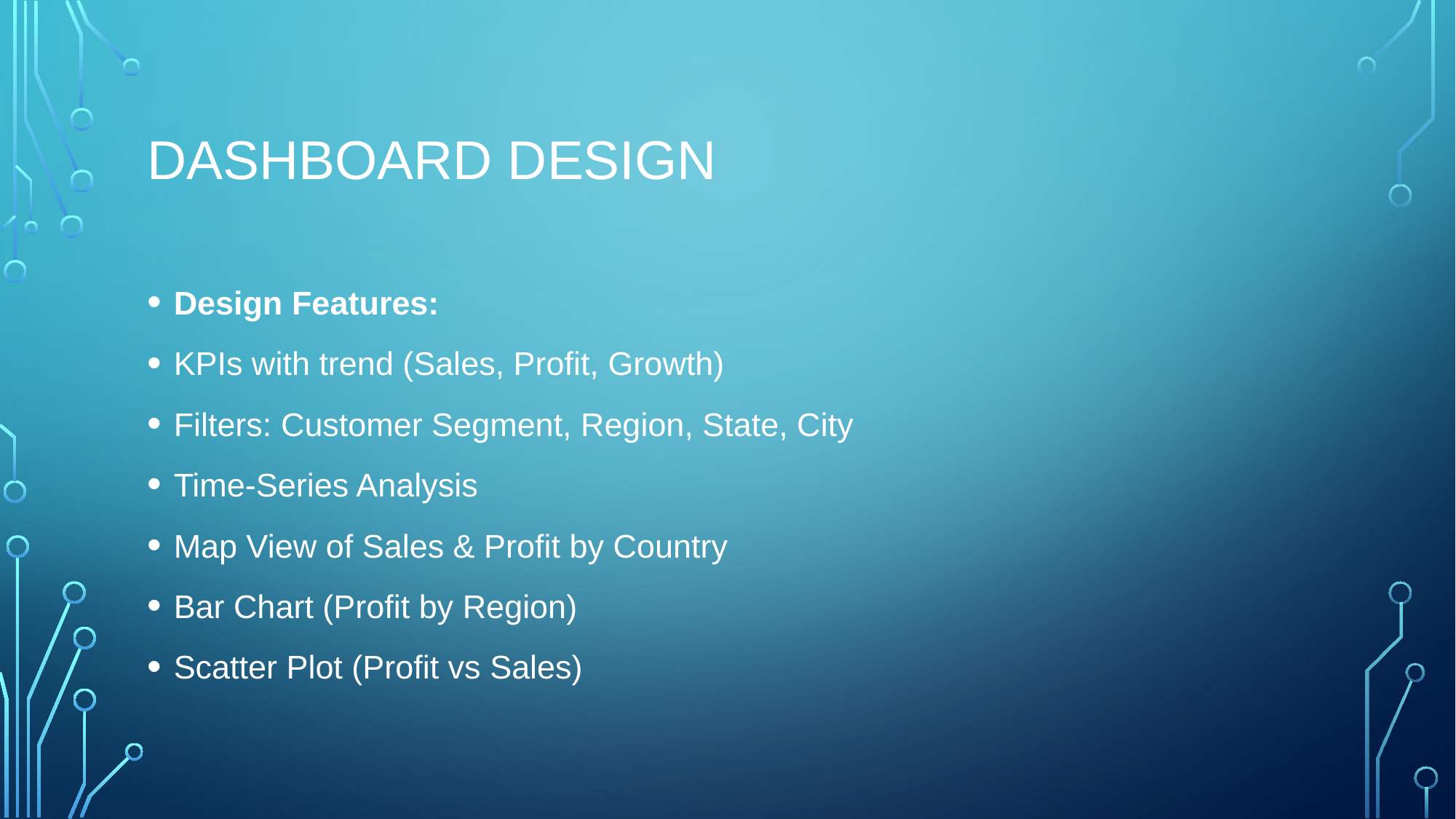

# Dashboard Design
Design Features:
KPIs with trend (Sales, Profit, Growth)
Filters: Customer Segment, Region, State, City
Time-Series Analysis
Map View of Sales & Profit by Country
Bar Chart (Profit by Region)
Scatter Plot (Profit vs Sales)